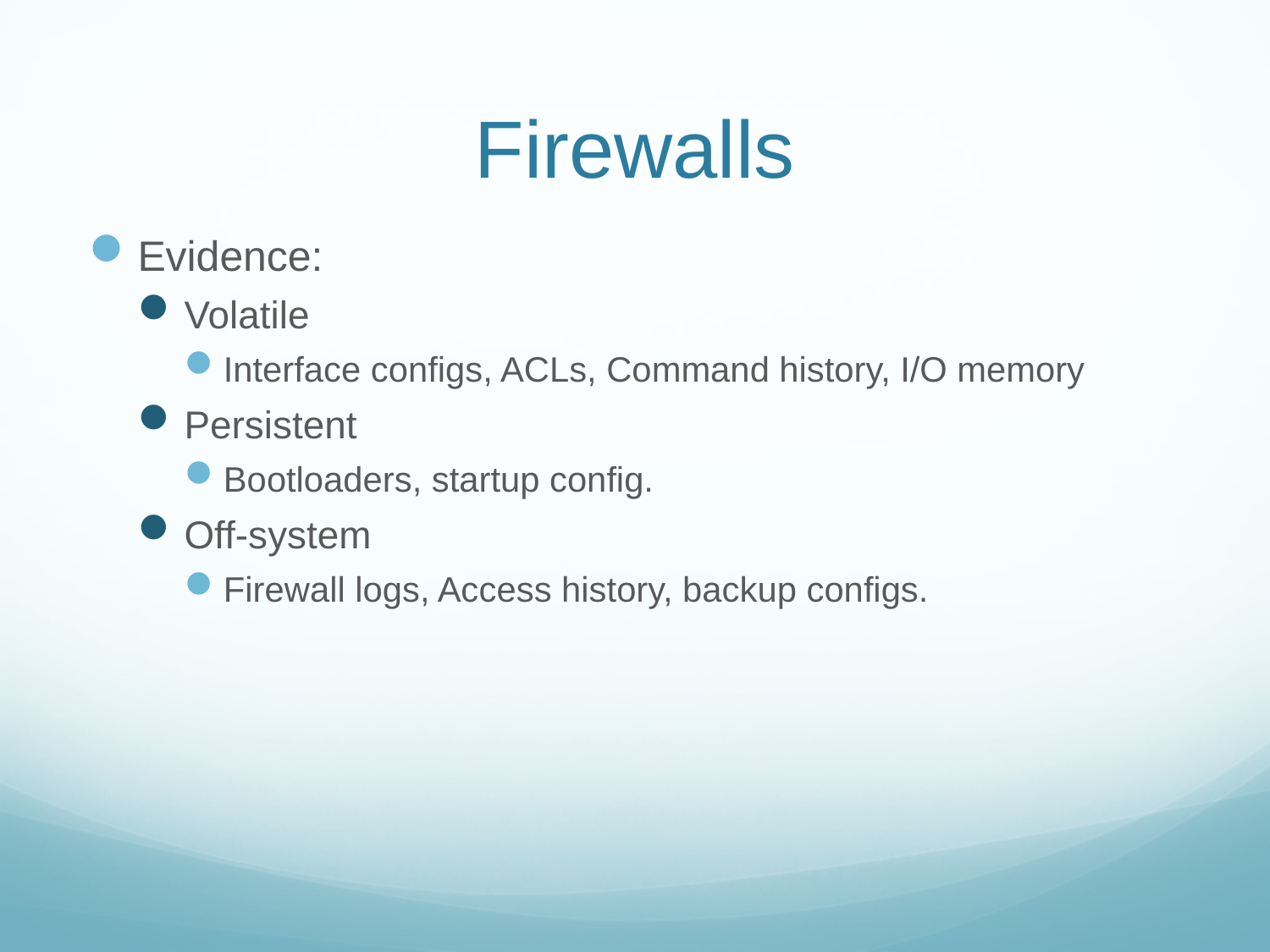

# Firewalls
Evidence:
Volatile
Interface configs, ACLs, Command history, I/O memory
Persistent
Bootloaders, startup config.
Off-system
Firewall logs, Access history, backup configs.